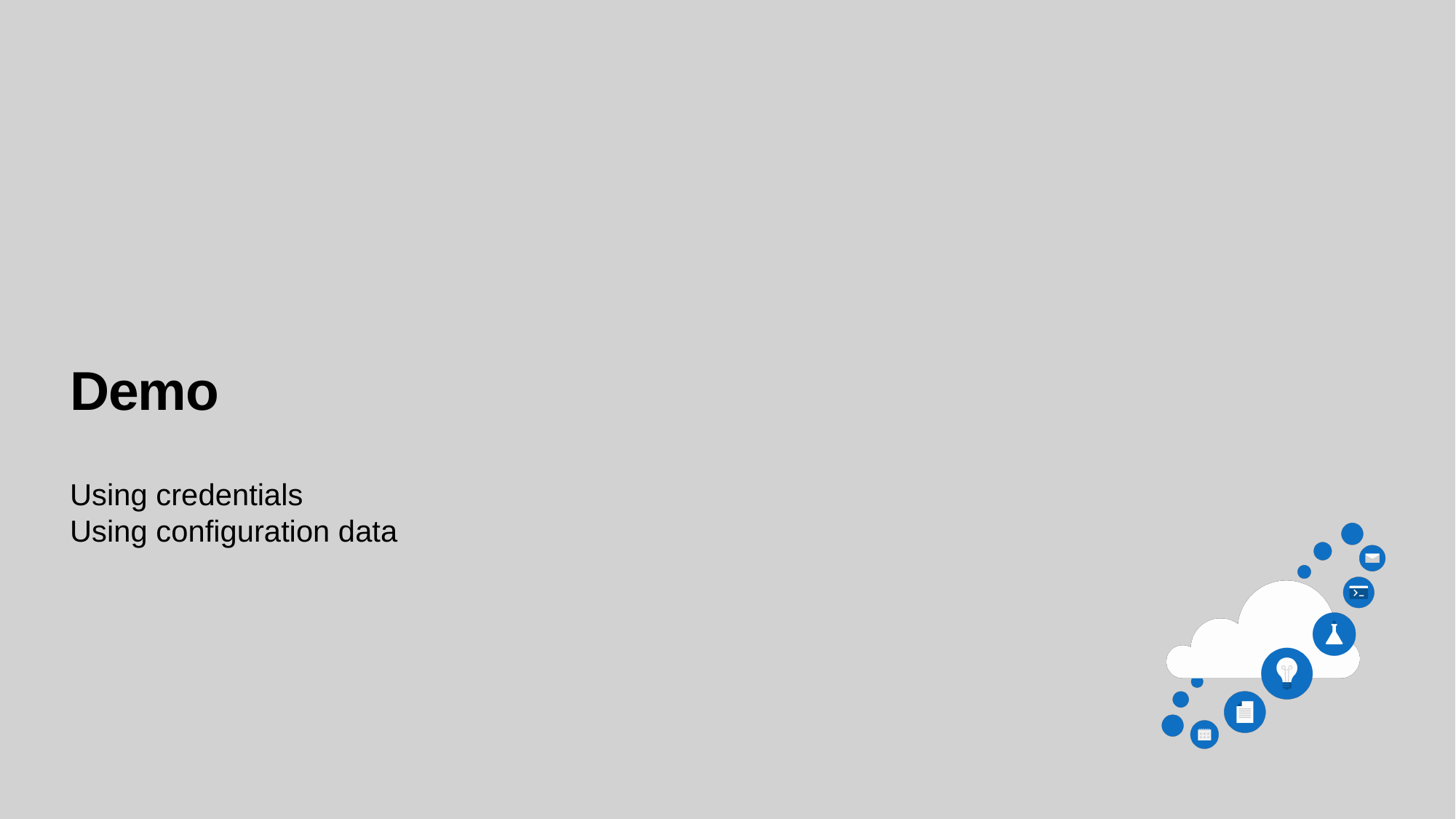

# Demo
Using credentials
Using configuration data